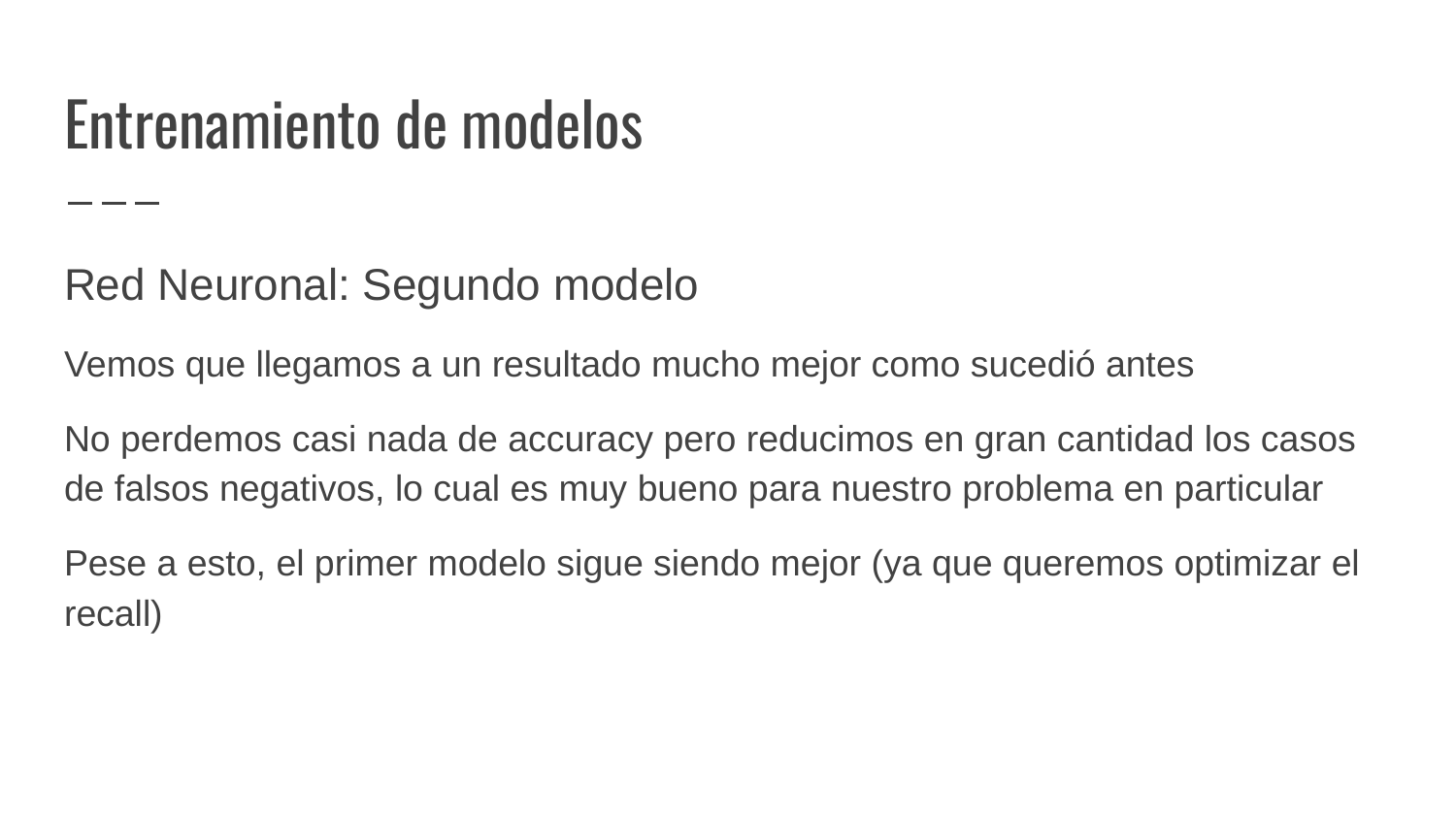

# Entrenamiento de modelos
Red Neuronal: Segundo modelo
Vemos que llegamos a un resultado mucho mejor como sucedió antes
No perdemos casi nada de accuracy pero reducimos en gran cantidad los casos de falsos negativos, lo cual es muy bueno para nuestro problema en particular
Pese a esto, el primer modelo sigue siendo mejor (ya que queremos optimizar el recall)